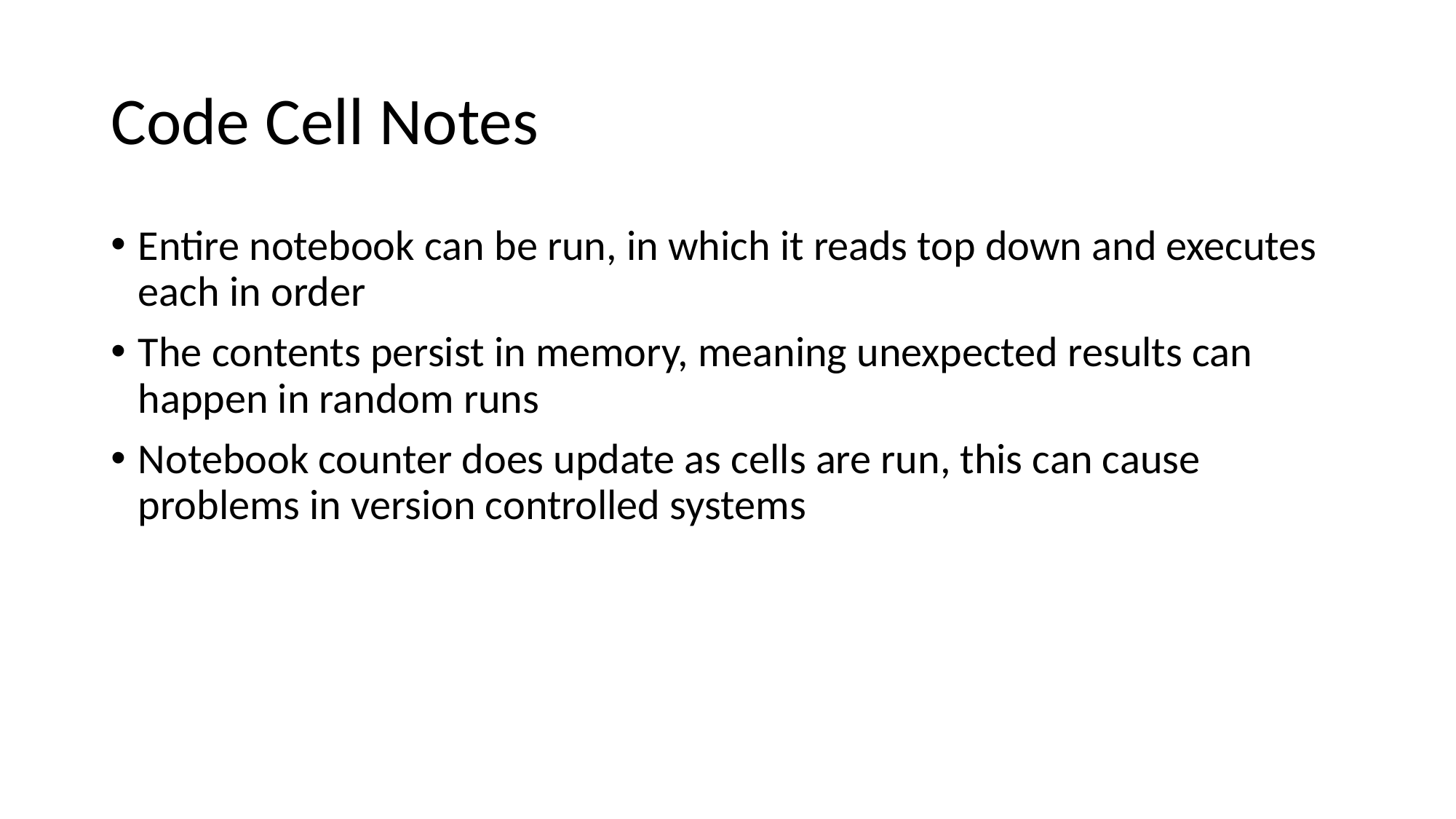

# Code Cell Notes
Entire notebook can be run, in which it reads top down and executes each in order
The contents persist in memory, meaning unexpected results can happen in random runs
Notebook counter does update as cells are run, this can cause problems in version controlled systems